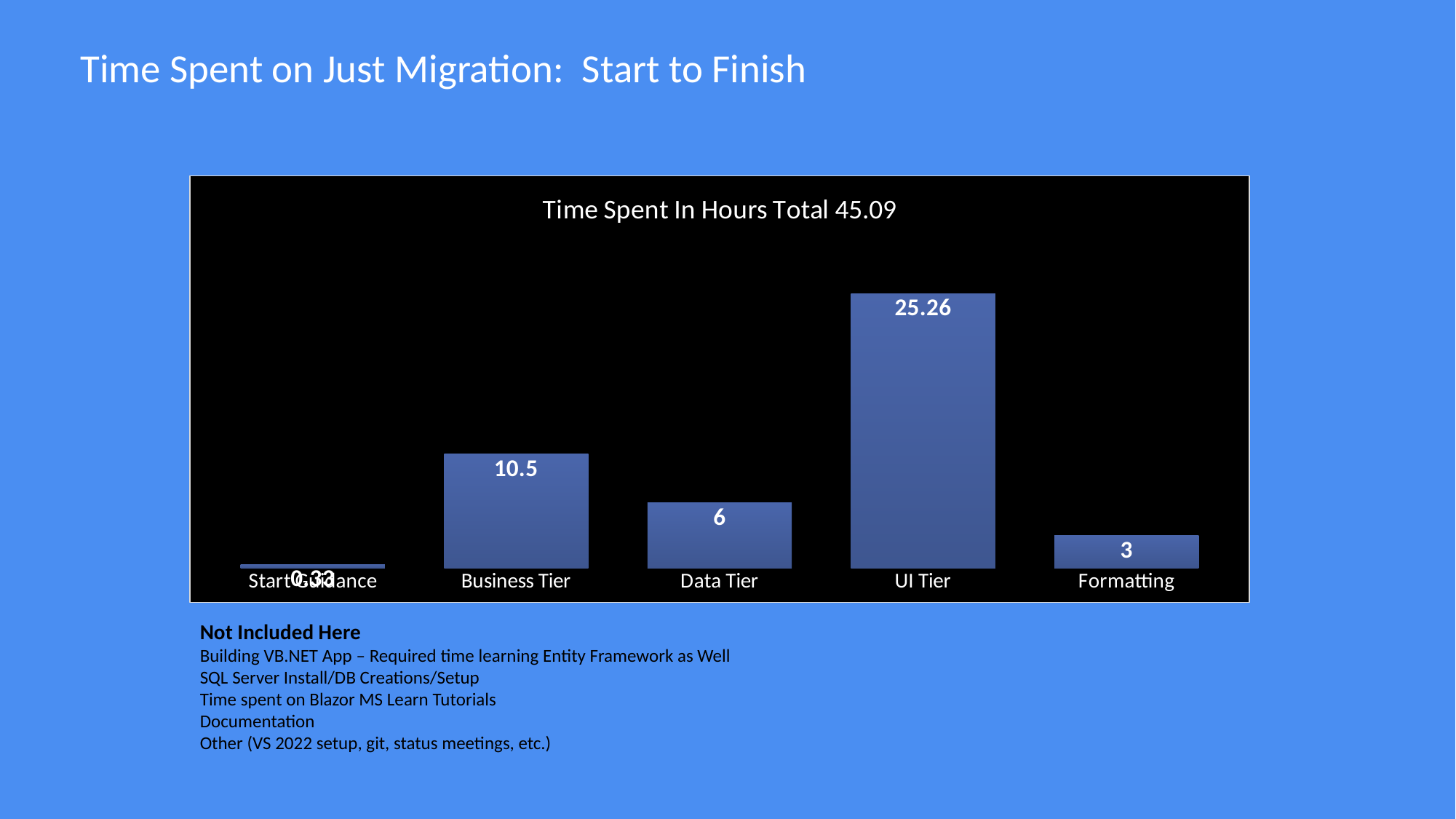

# Time Spent on Just Migration:  Start to Finish

### Chart: Time Spent In Hours Total 45.09

| Category | Time Spent |
|---|---|
| Start Guidance | 0.33 |
| Business Tier | 10.5 |
| Data Tier | 6.0 |
| UI Tier | 25.26 |
| Formatting | 3.0 |
Not Included Here
Building VB.NET App – Required time learning Entity Framework as Well
SQL Server Install/DB Creations/Setup
Time spent on Blazor MS Learn Tutorials
Documentation
Other (VS 2022 setup, git, status meetings, etc.)